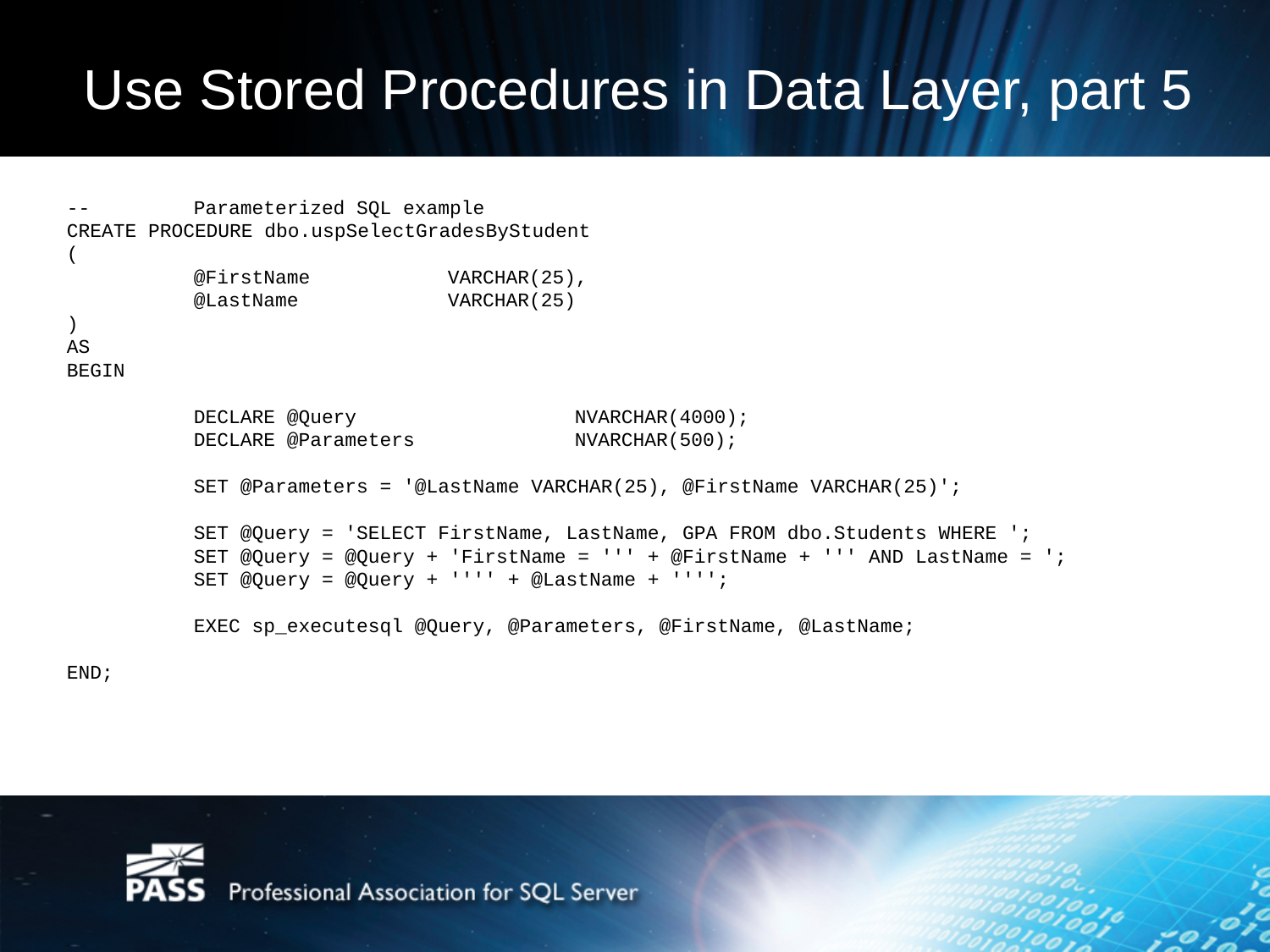

# Use Stored Procedures in Data Layer, part 5
--	Parameterized SQL example
CREATE PROCEDURE dbo.uspSelectGradesByStudent
(
	@FirstName		VARCHAR(25),
	@LastName		VARCHAR(25)
)
AS
BEGIN

	DECLARE @Query		NVARCHAR(4000);
	DECLARE @Parameters		NVARCHAR(500);

	SET @Parameters = '@LastName VARCHAR(25), @FirstName VARCHAR(25)';

	SET @Query = 'SELECT FirstName, LastName, GPA FROM dbo.Students WHERE ';
	SET @Query = @Query + 'FirstName = ''' + @FirstName + ''' AND LastName = ';
	SET @Query = @Query + '''' + @LastName + '''';

	EXEC sp_executesql @Query, @Parameters, @FirstName, @LastName;

END;